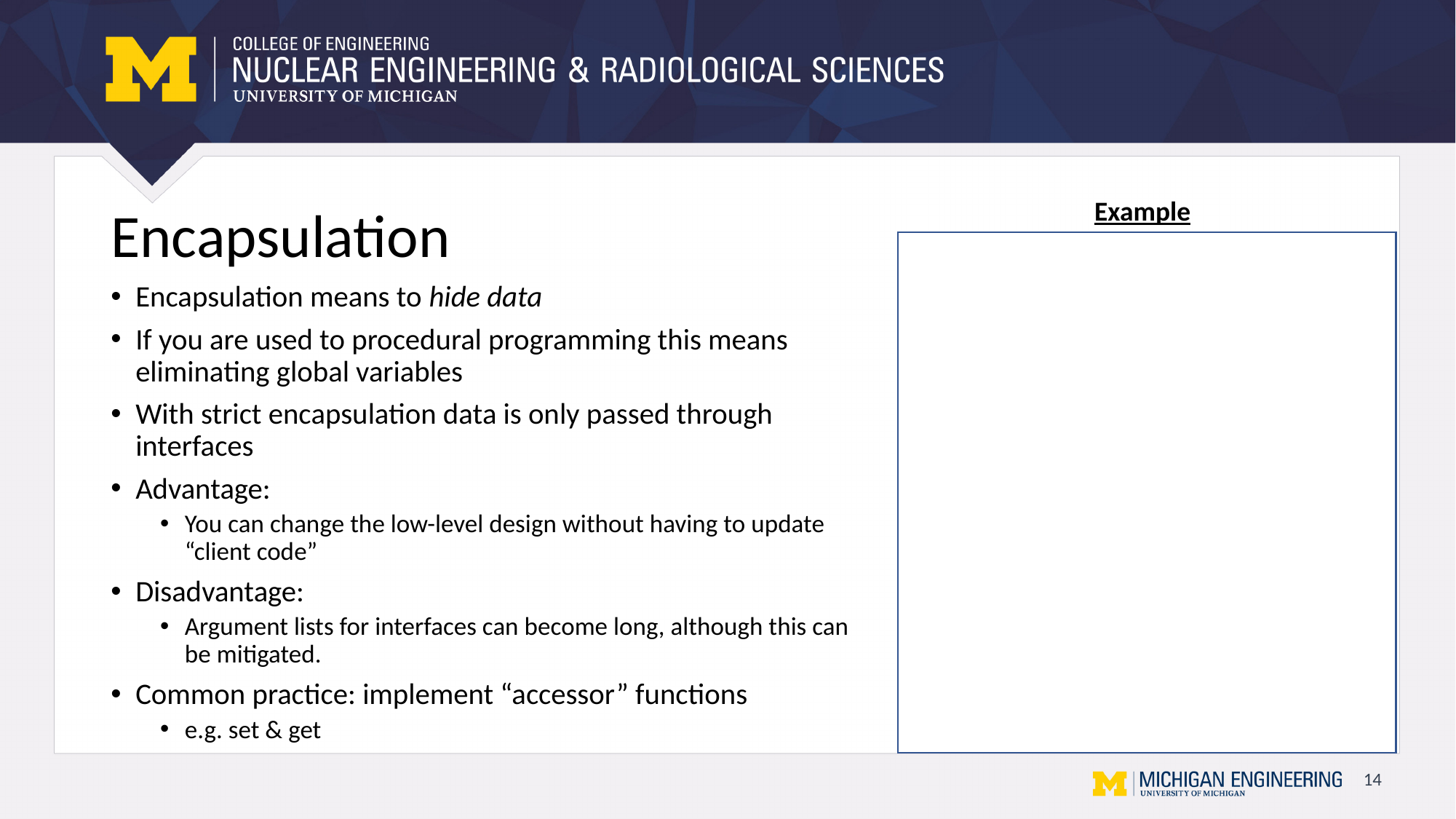

Example
# Encapsulation

Encapsulation means to hide data
If you are used to procedural programming this means eliminating global variables
With strict encapsulation data is only passed through interfaces
Advantage:
You can change the low-level design without having to update “client code”
Disadvantage:
Argument lists for interfaces can become long, although this can be mitigated.
Common practice: implement “accessor” functions
e.g. set & get